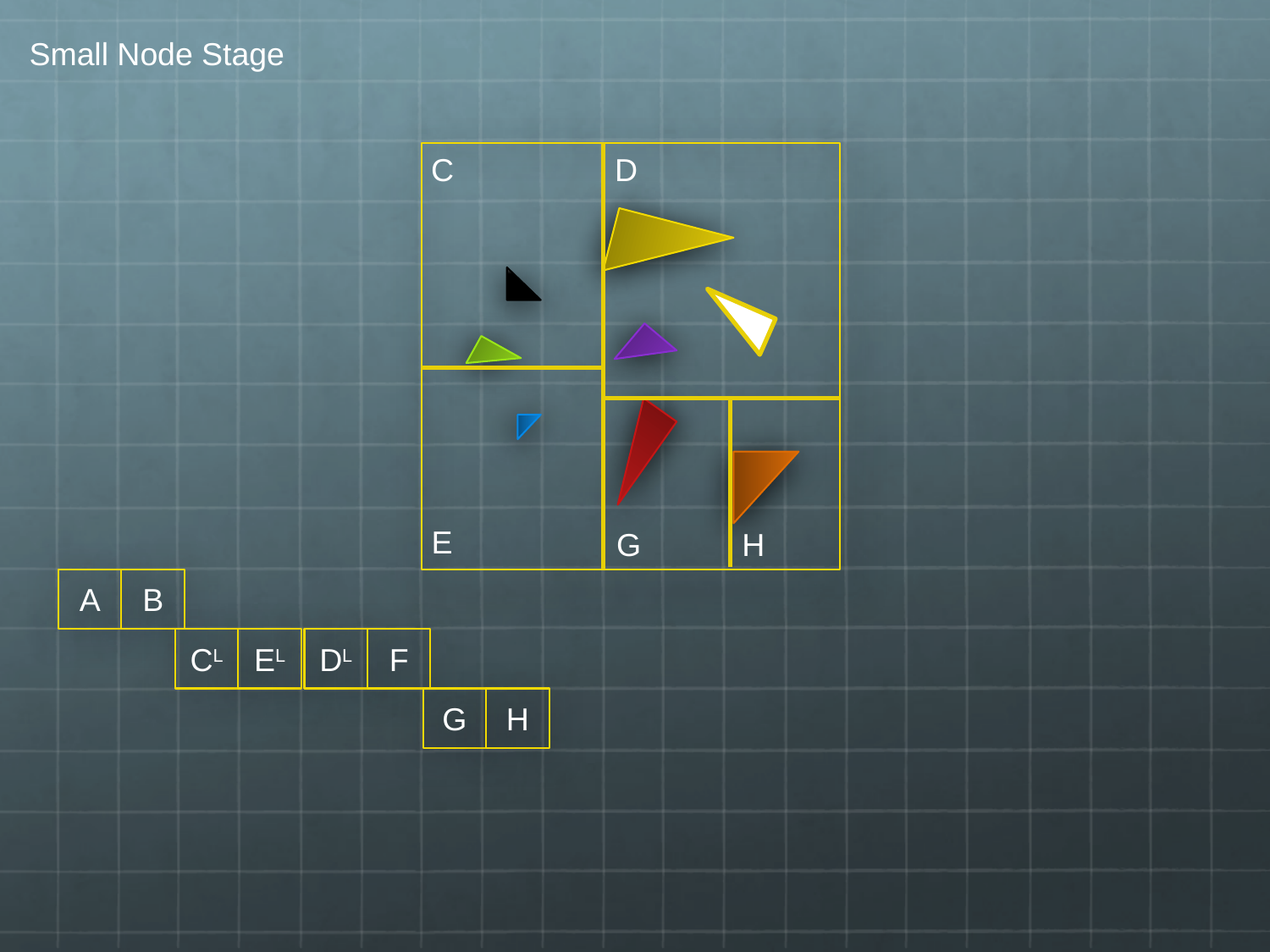

Small Node Stage
C

D

E
G
H
A
B
CL
EL
DL
F
G
H